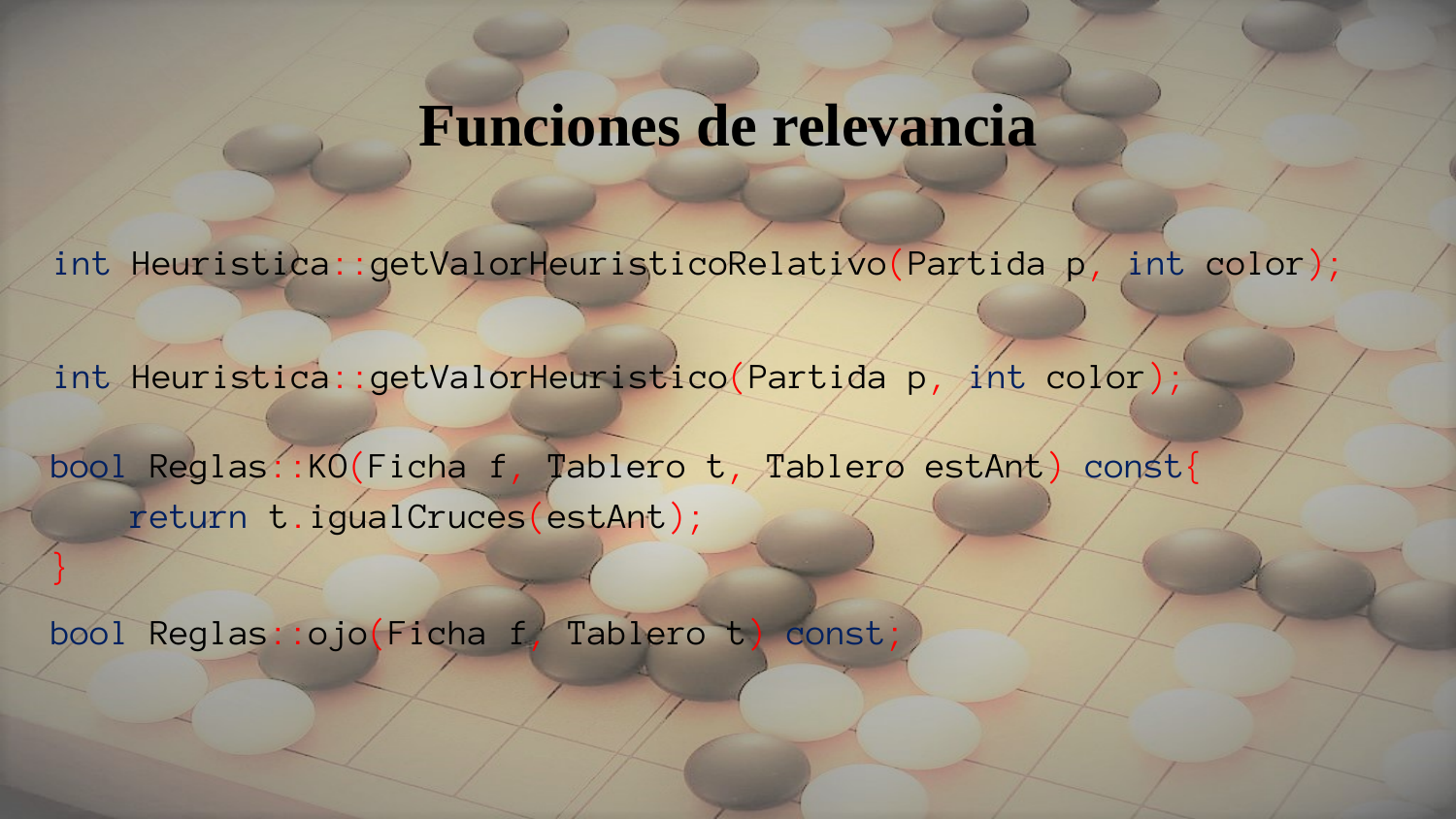

# Funciones de relevancia
int Heuristica::getValorHeuristicoRelativo(Partida p, int color);
int Heuristica::getValorHeuristico(Partida p, int color);
bool Reglas::ojo(Ficha f, Tablero t) const;
bool Reglas::KO(Ficha f, Tablero t, Tablero estAnt) const{
    return t.igualCruces(estAnt);
}